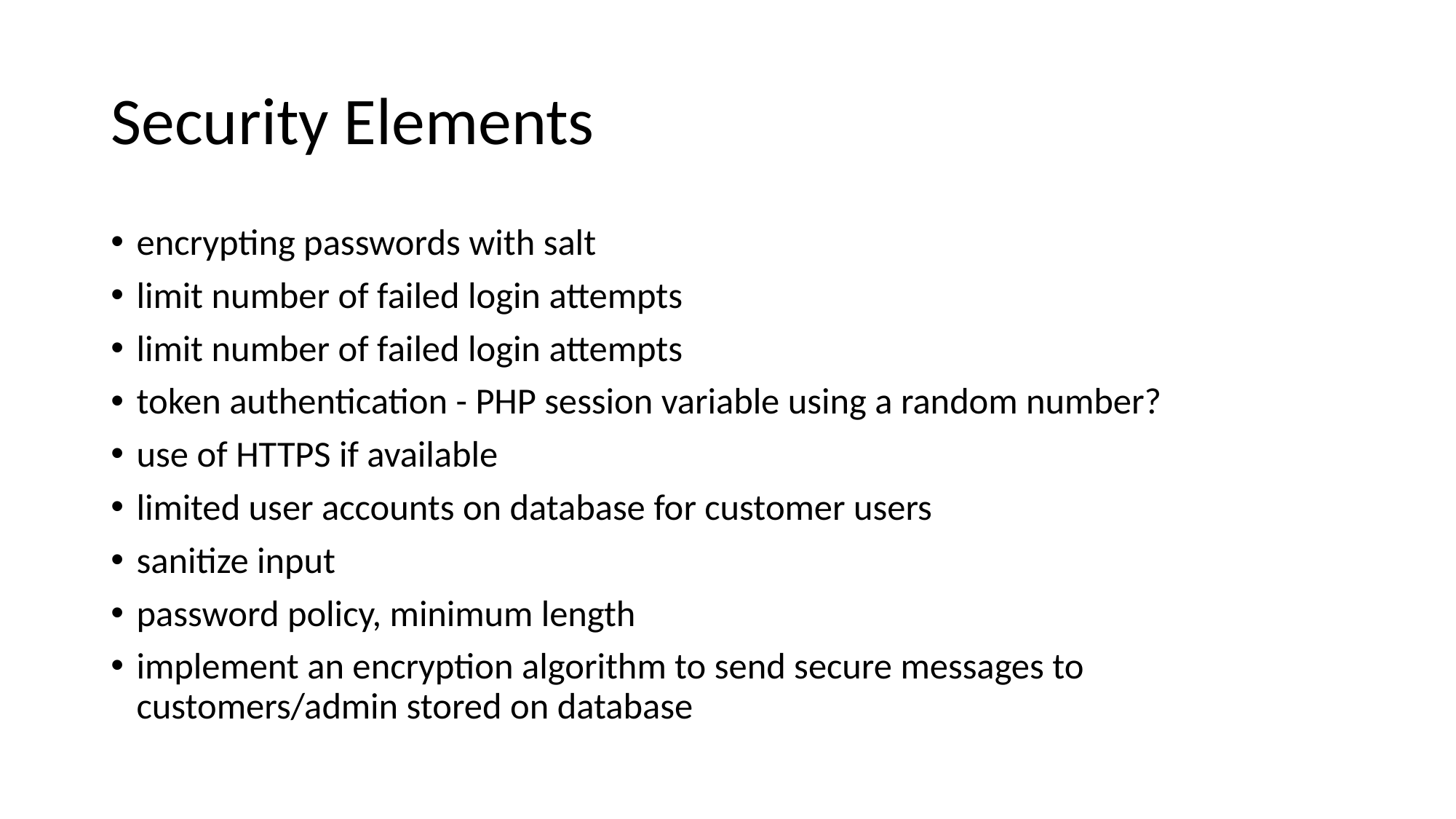

# Security Elements
encrypting passwords with salt
limit number of failed login attempts
limit number of failed login attempts
token authentication - PHP session variable using a random number?
use of HTTPS if available
limited user accounts on database for customer users
sanitize input
password policy, minimum length
implement an encryption algorithm to send secure messages to customers/admin stored on database